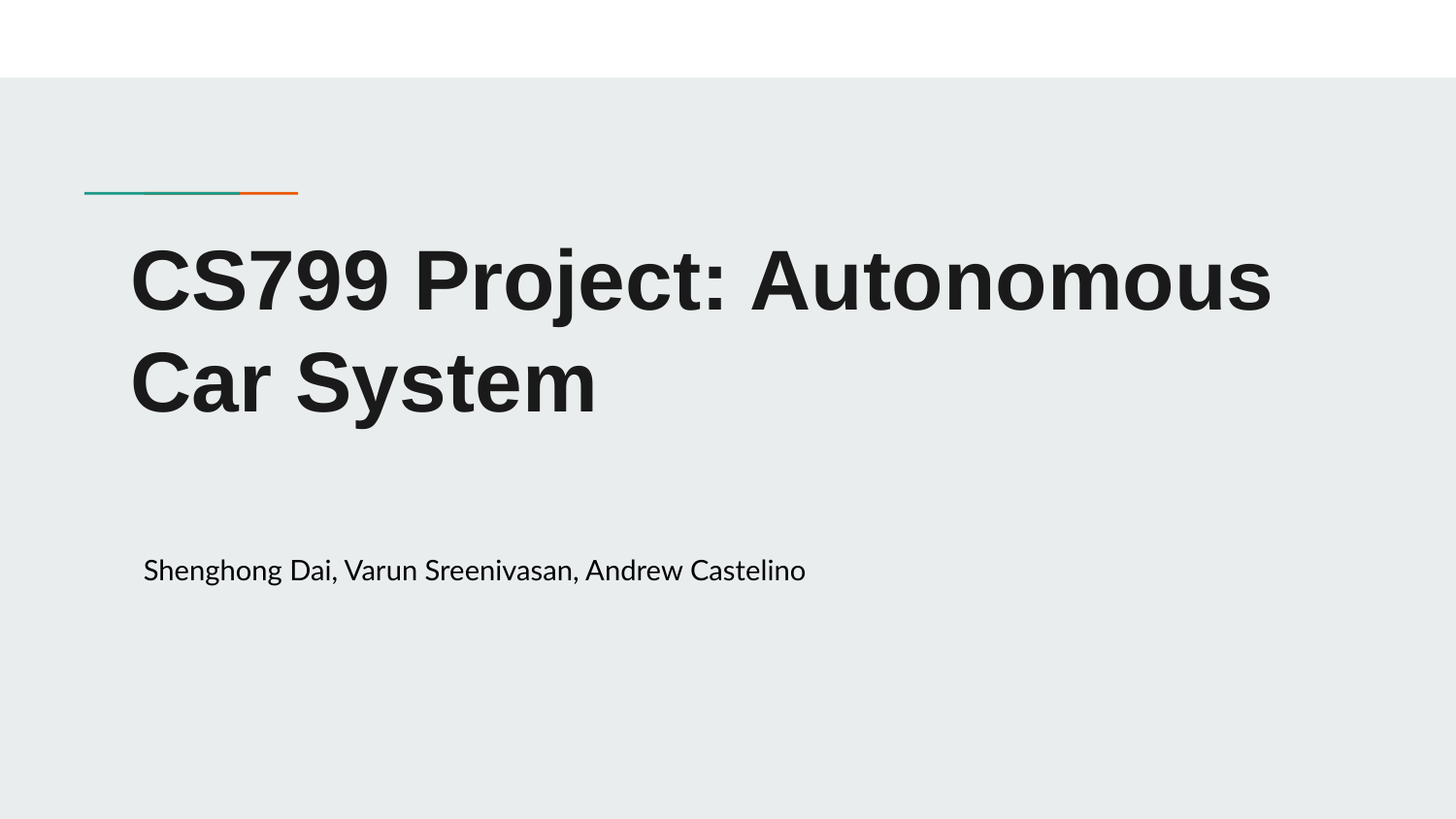

# CS799 Project: Autonomous Car System
Shenghong Dai, Varun Sreenivasan, Andrew Castelino